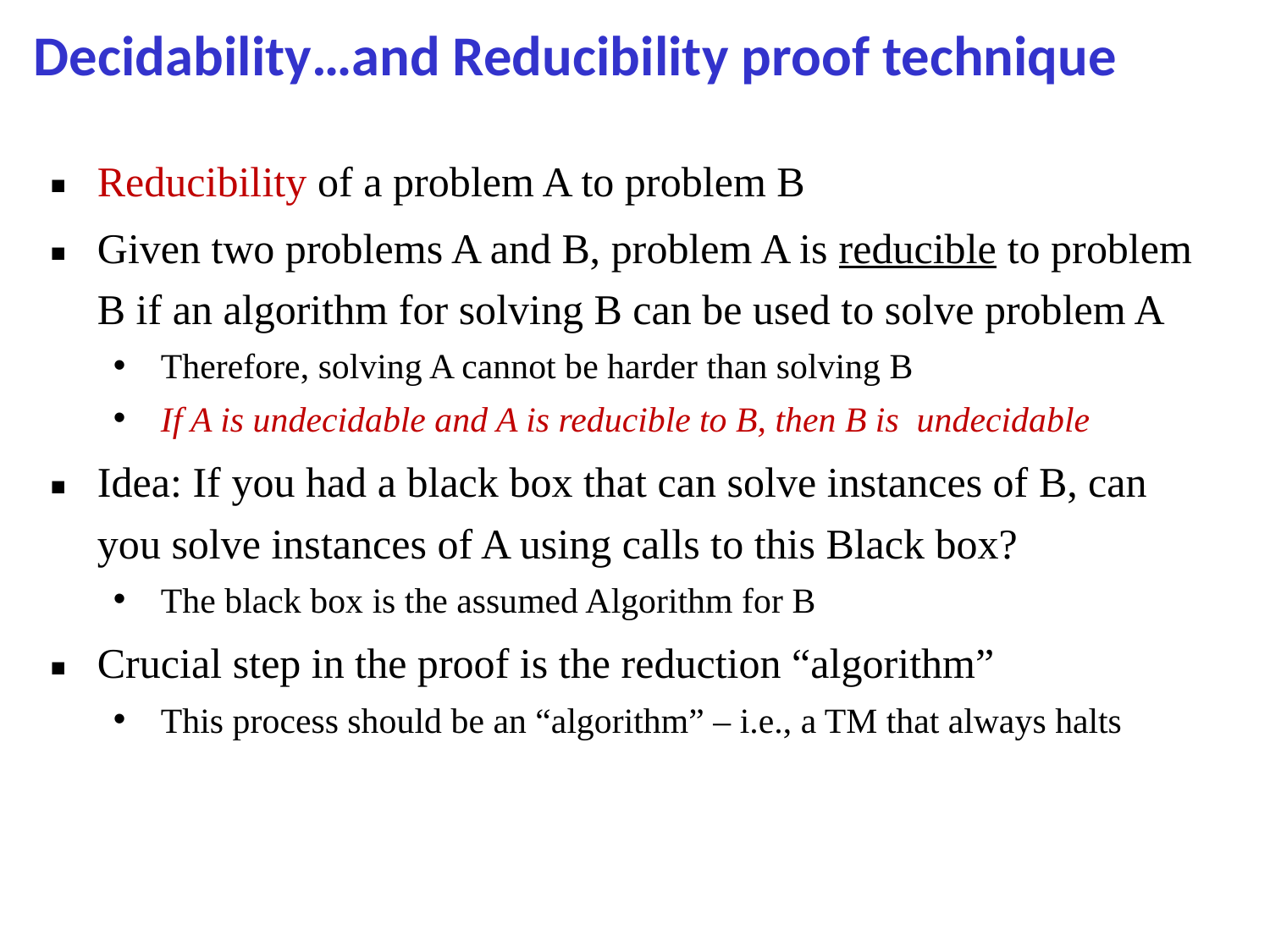

# Decidability…and Reducibility proof technique
Reducibility of a problem A to problem B
Given two problems A and B, problem A is reducible to problem B if an algorithm for solving B can be used to solve problem A
Therefore, solving A cannot be harder than solving B
If A is undecidable and A is reducible to B, then B is  undecidable
Idea: If you had a black box that can solve instances of B, can you solve instances of A using calls to this Black box?
The black box is the assumed Algorithm for B
Crucial step in the proof is the reduction “algorithm”
This process should be an “algorithm” – i.e., a TM that always halts